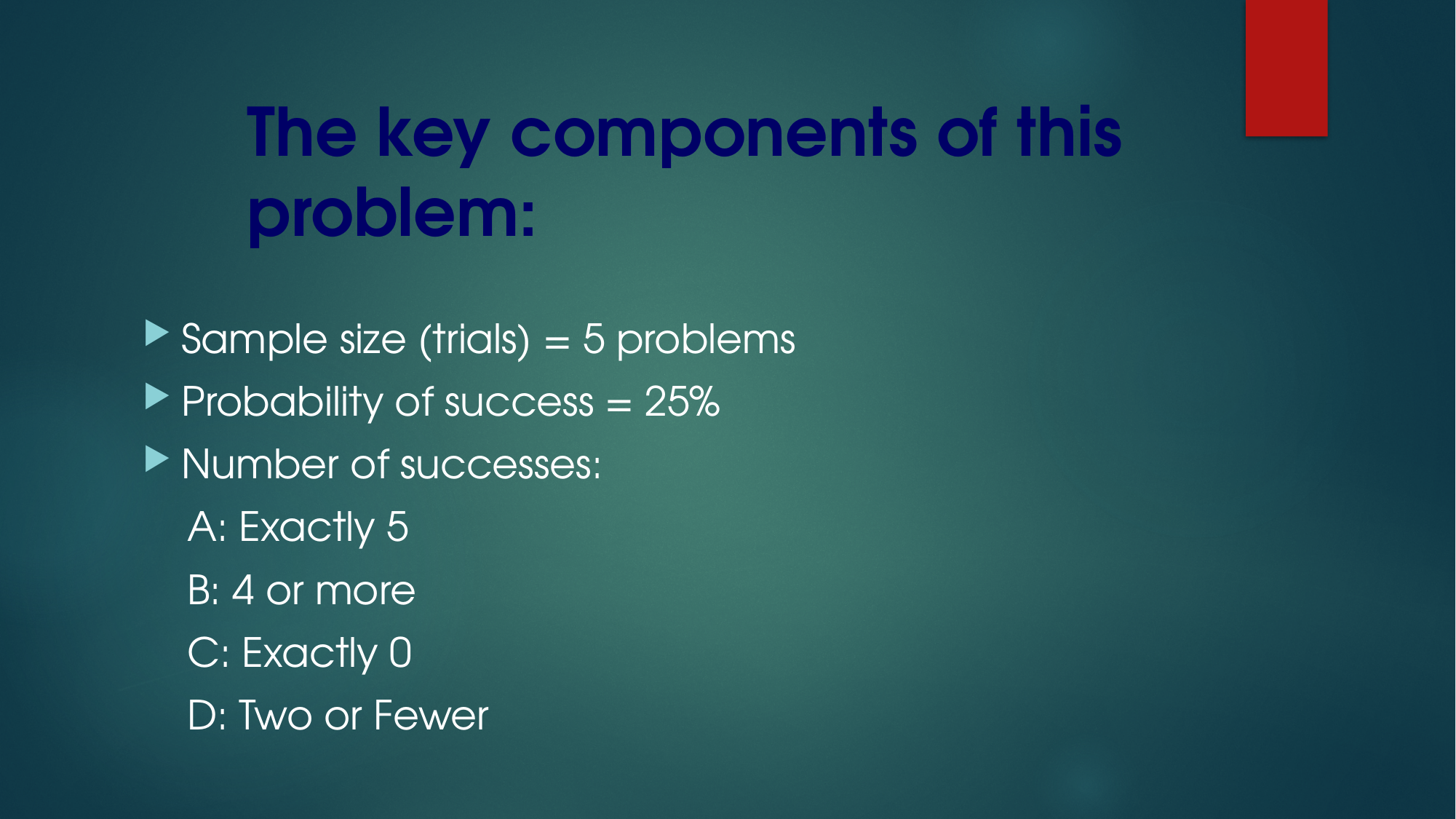

# The key components of this problem:

Sample size (trials) = 5 problems
Probability of success = 25%
Number of successes:
	A: Exactly 5
	B: 4 or more
	C: Exactly 0
	D: Two or Fewer